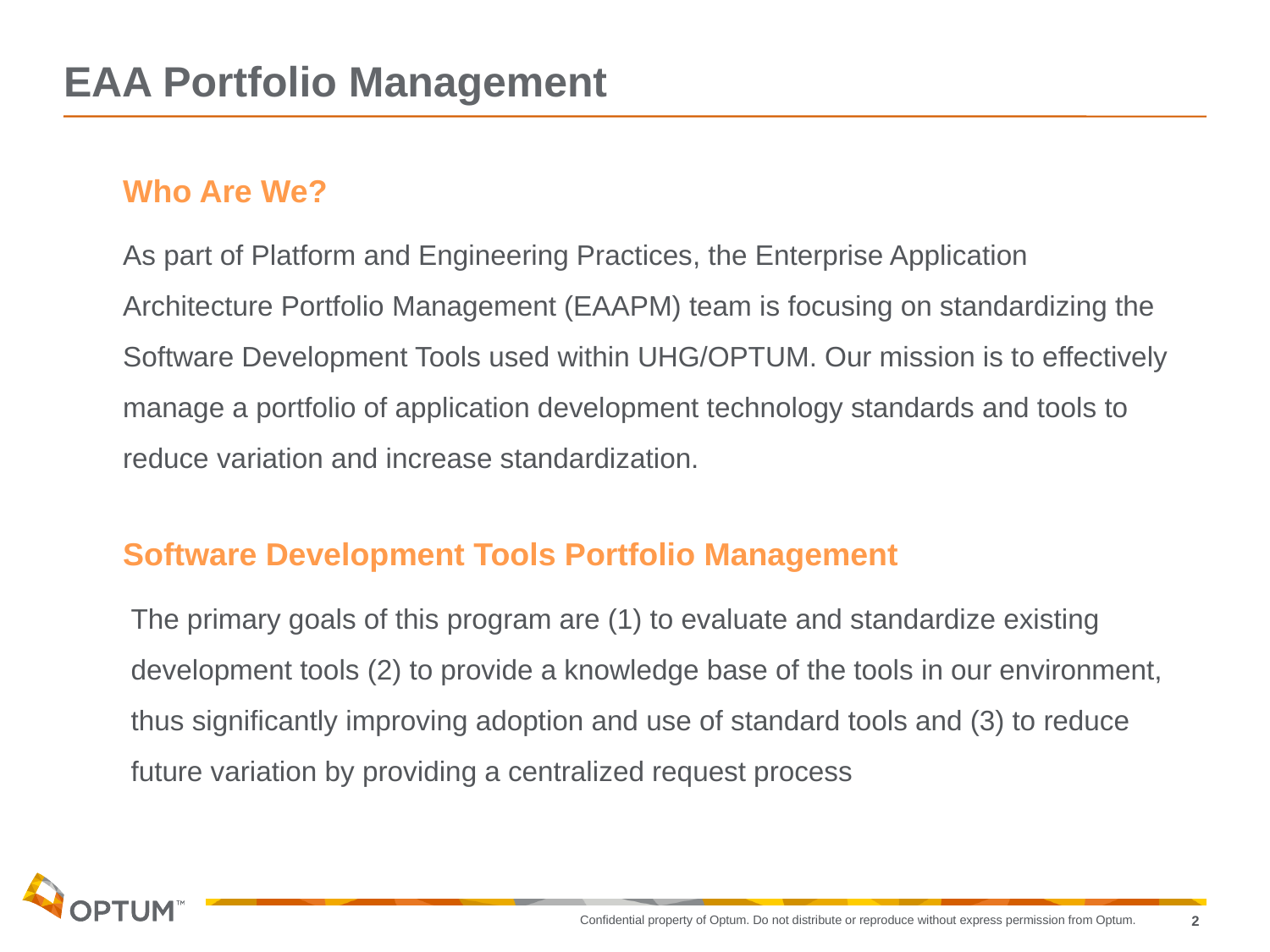

# EAA Portfolio Management

Who Are We?
As part of Platform and Engineering Practices, the Enterprise Application Architecture Portfolio Management (EAAPM) team is focusing on standardizing the Software Development Tools used within UHG/OPTUM. Our mission is to effectively manage a portfolio of application development technology standards and tools to reduce variation and increase standardization.

Software Development Tools Portfolio Management
The primary goals of this program are (1) to evaluate and standardize existing development tools (2) to provide a knowledge base of the tools in our environment, thus significantly improving adoption and use of standard tools and (3) to reduce future variation by providing a centralized request process